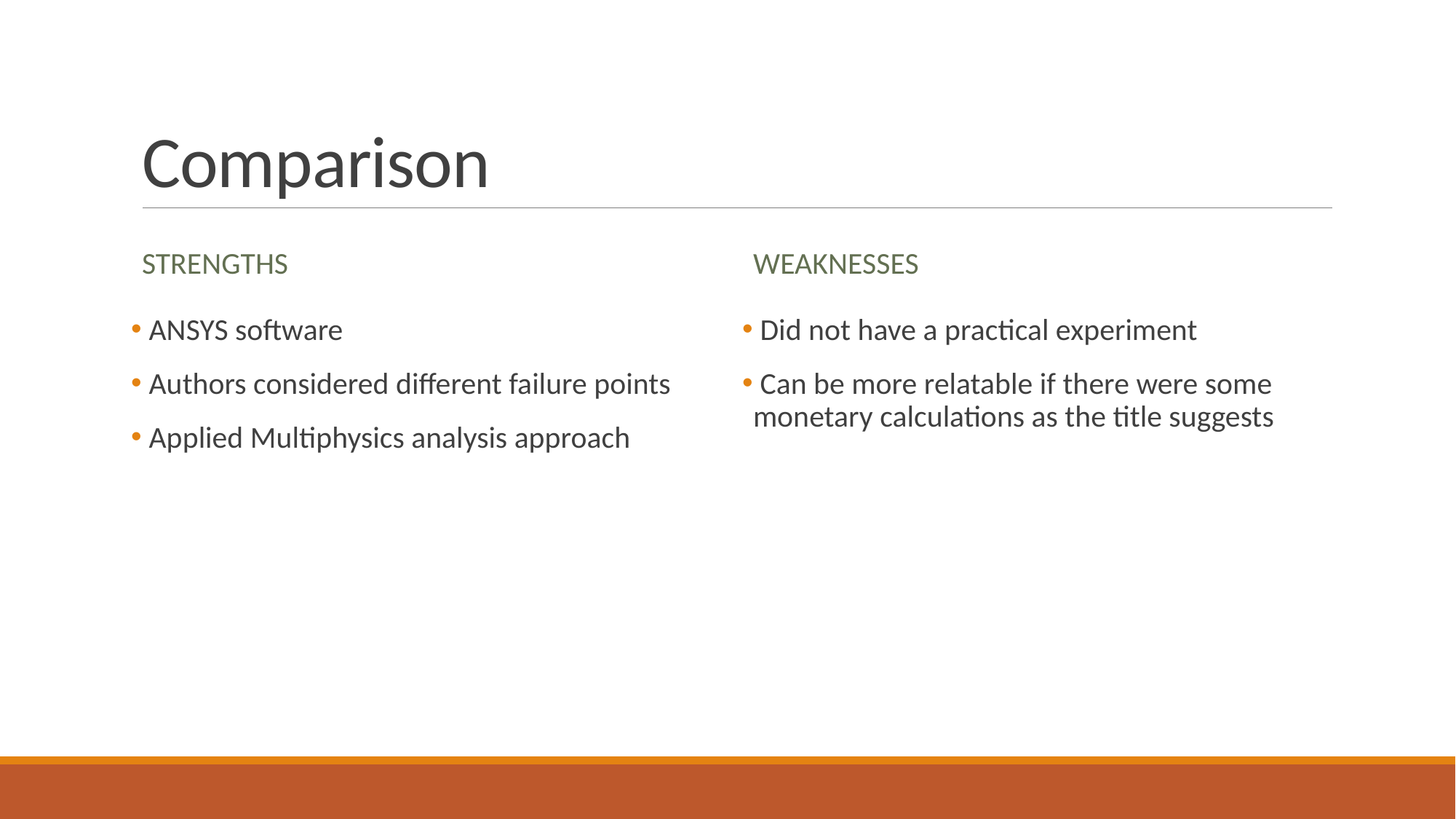

# Comparison
Strengths
Weaknesses
 ANSYS software
 Authors considered different failure points
 Applied Multiphysics analysis approach

 Did not have a practical experiment
 Can be more relatable if there were some monetary calculations as the title suggests